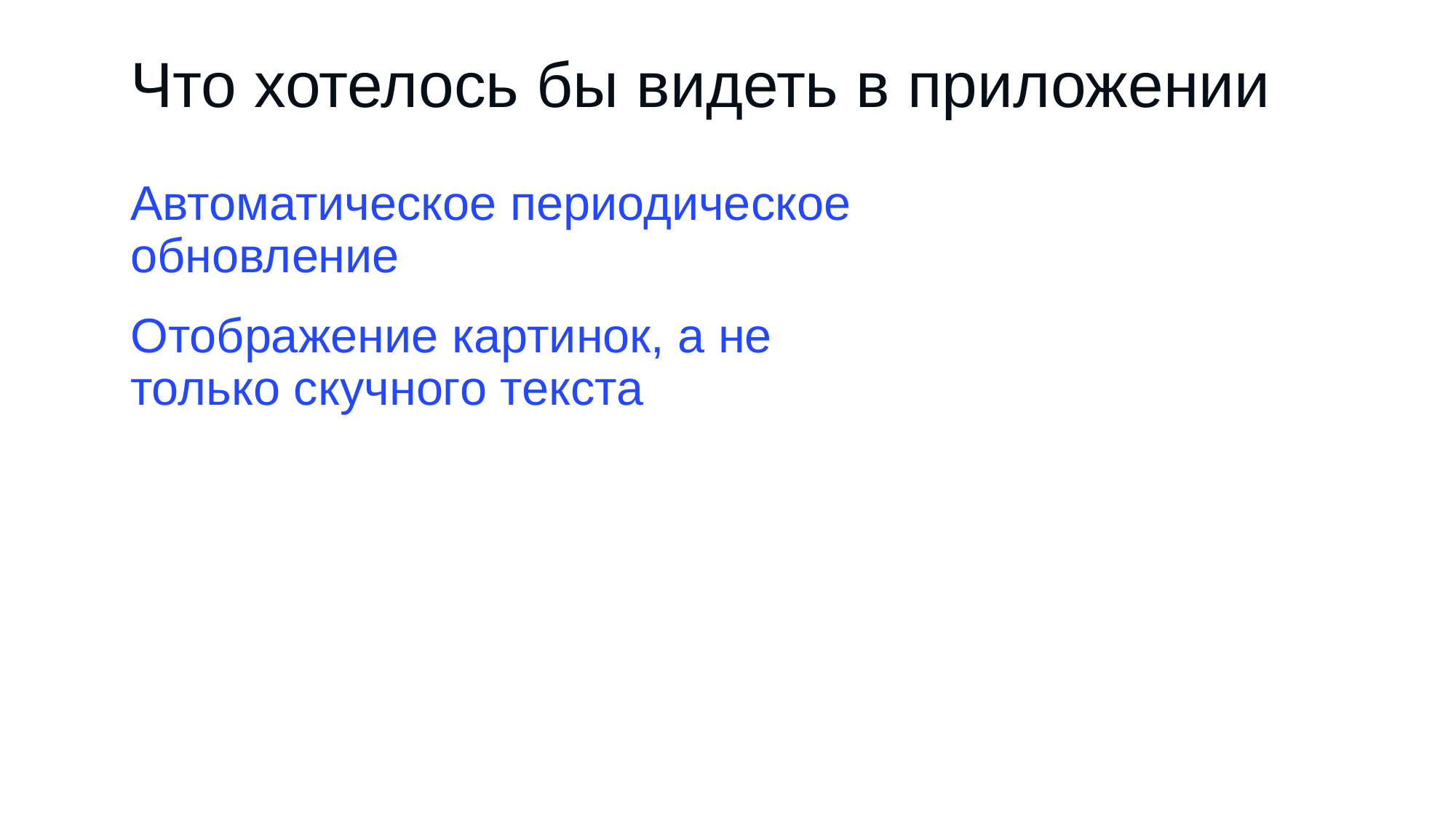

# Что хотелось бы видеть в приложении
Автоматическое периодическое обновление
Отображение картинок, а не только скучного текста